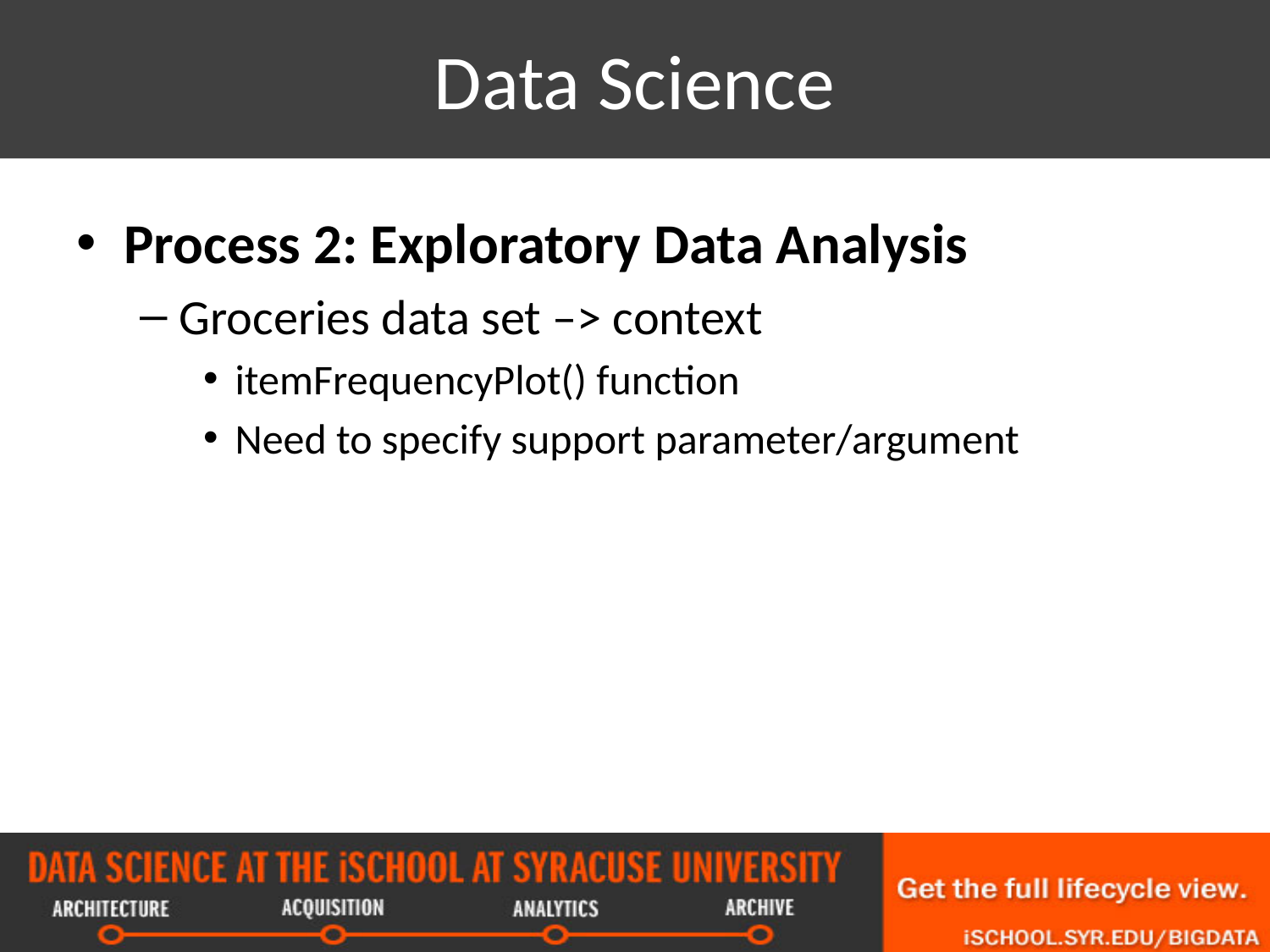

# Data Science
Process 2: Exploratory Data Analysis
Groceries data set –> context
itemFrequencyPlot() function
Need to specify support parameter/argument